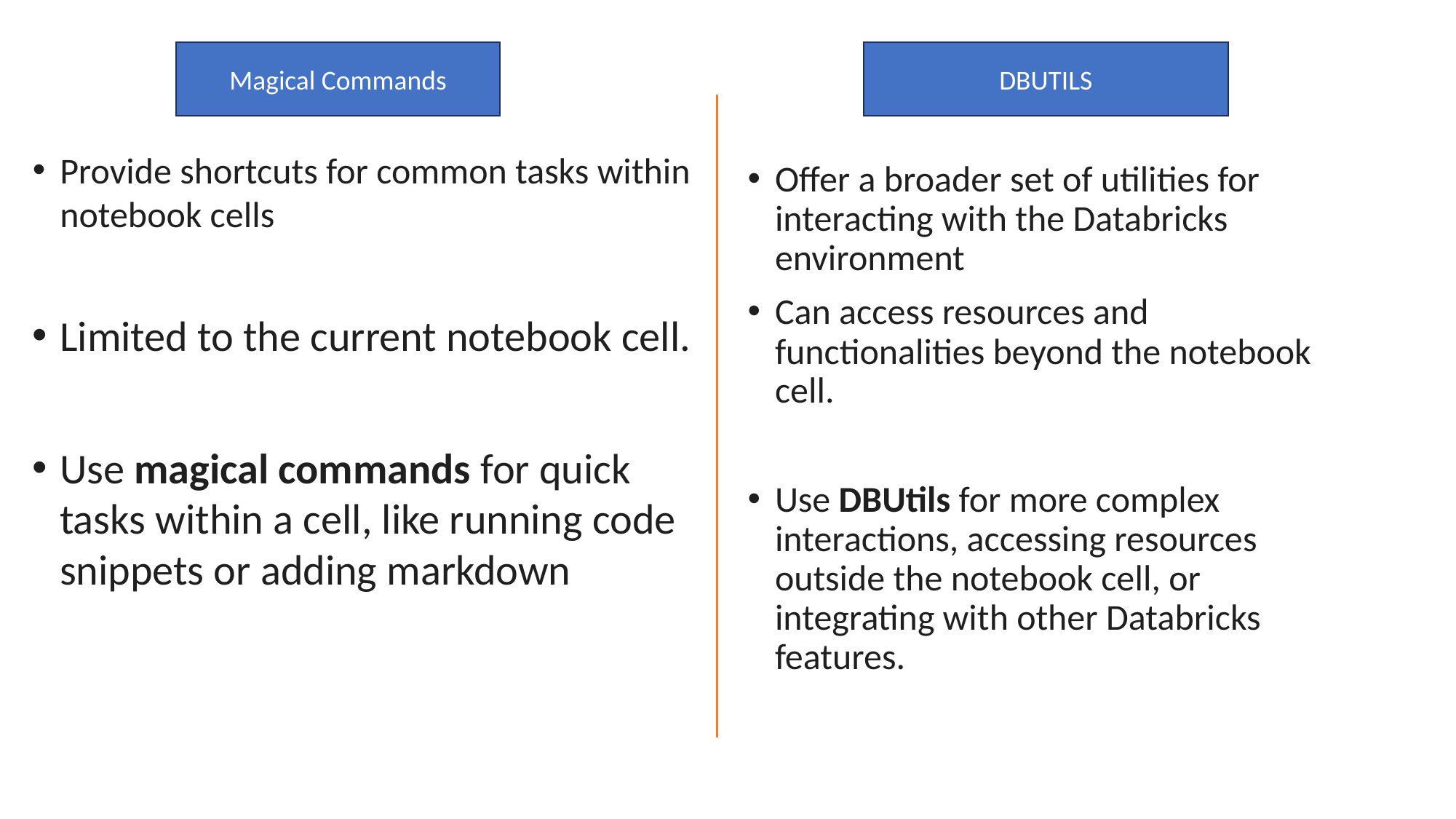

Magical Commands
DBUTILS
Provide shortcuts for common tasks within notebook cells

Limited to the current notebook cell.

Use magical commands for quick tasks within a cell, like running code snippets or adding markdown
Offer a broader set of utilities for interacting with the Databricks environment
Can access resources and functionalities beyond the notebook cell.

Use DBUtils for more complex interactions, accessing resources outside the notebook cell, or integrating with other Databricks features.